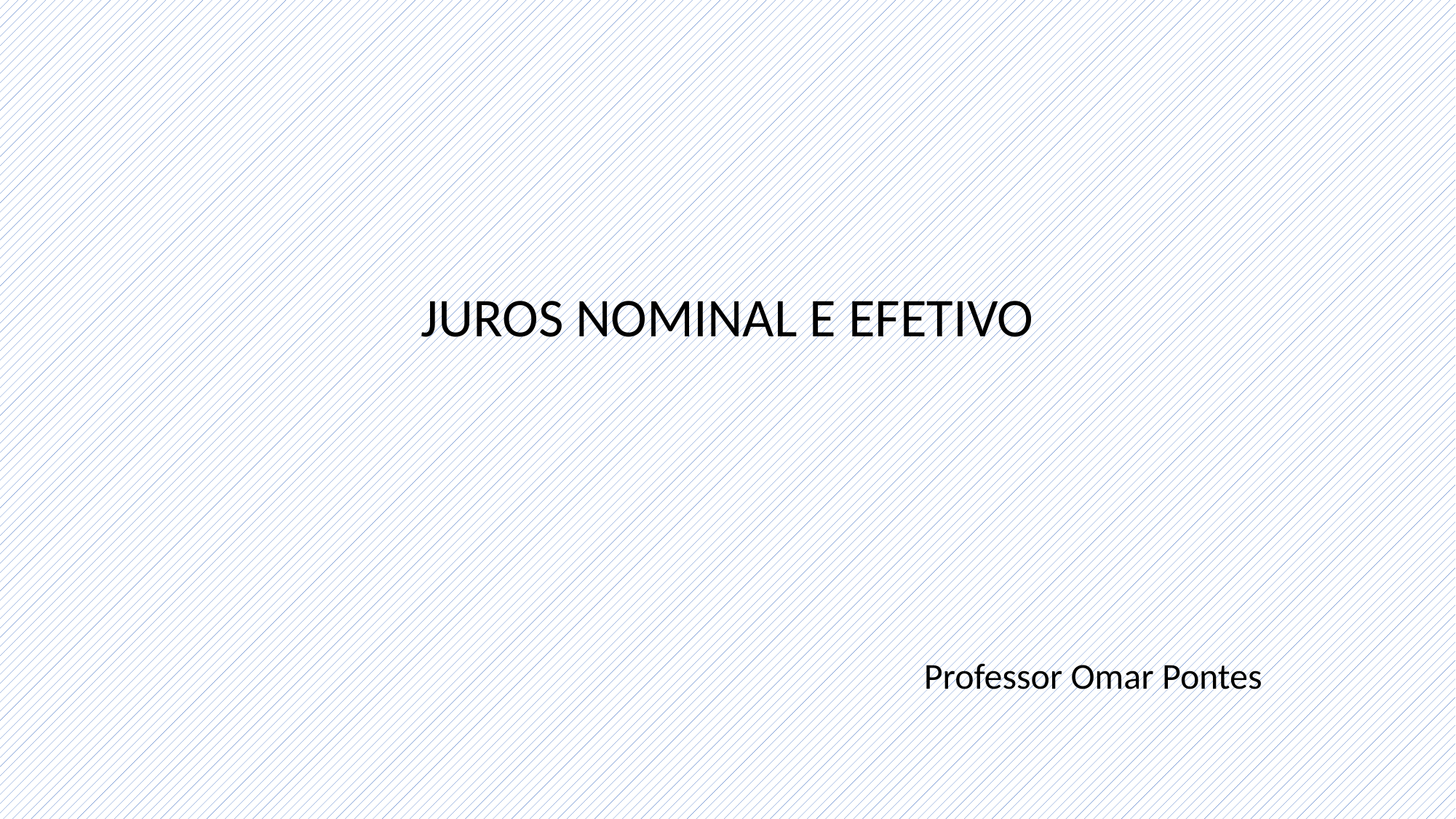

# JUROS NOMINAL E EFETIVO

Professor Omar Pontes